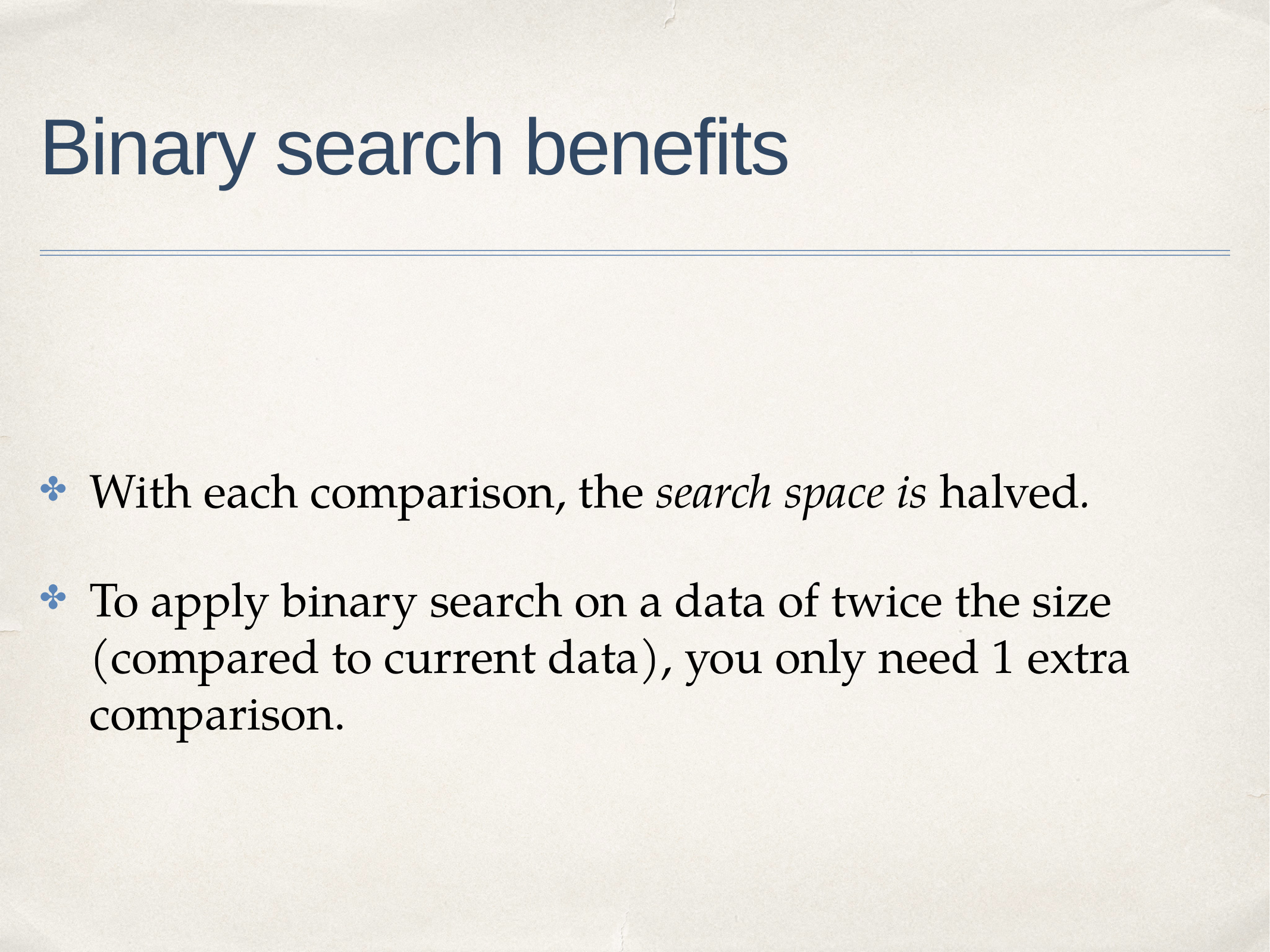

# Binary search benefits
With each comparison, the search space is halved.
To apply binary search on a data of twice the size (compared to current data), you only need 1 extra comparison.